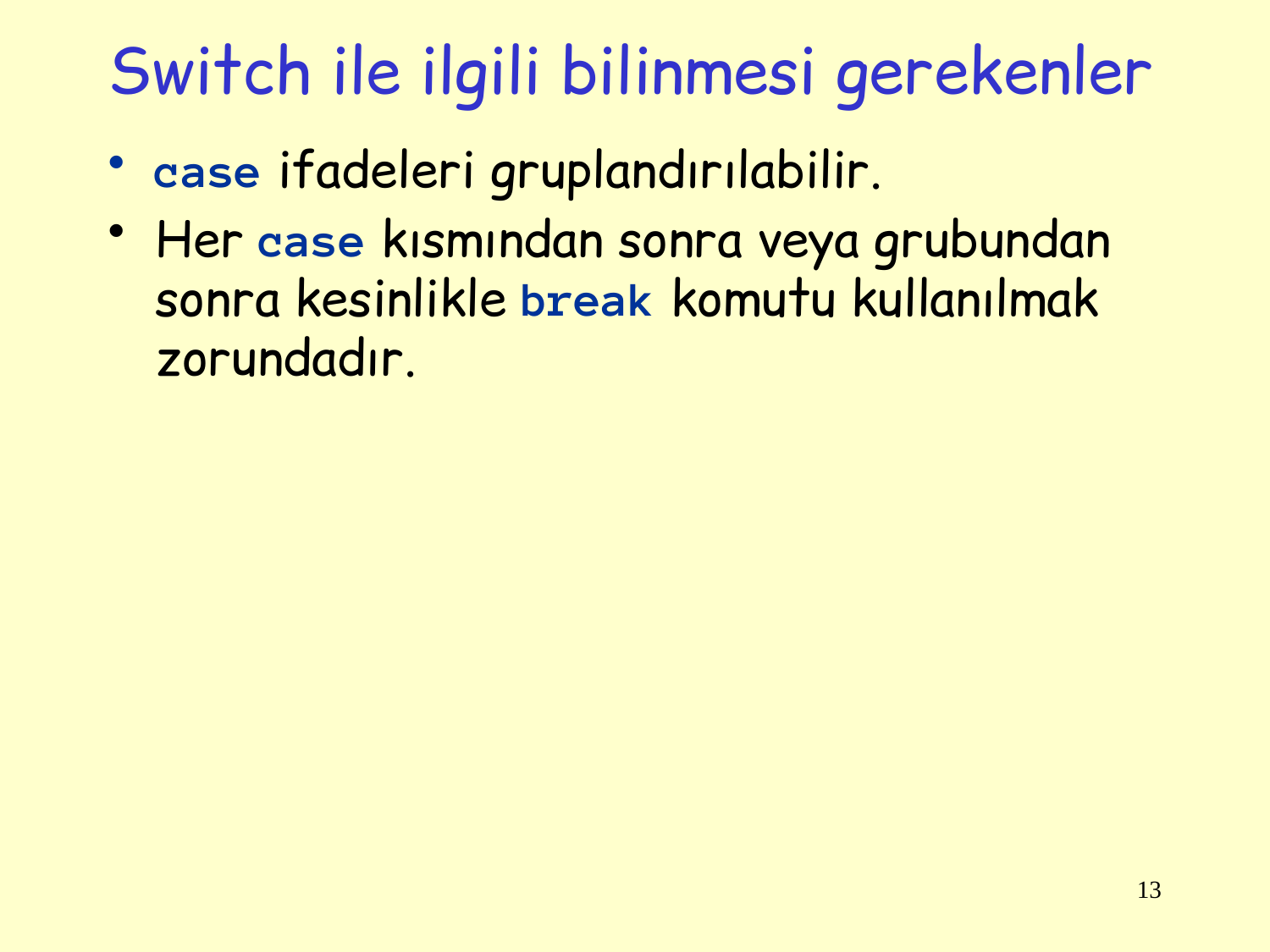

# Switch ile ilgili bilinmesi gerekenler
case ifadeleri gruplandırılabilir.
Her case kısmından sonra veya grubundan sonra kesinlikle break komutu kullanılmak zorundadır.

13